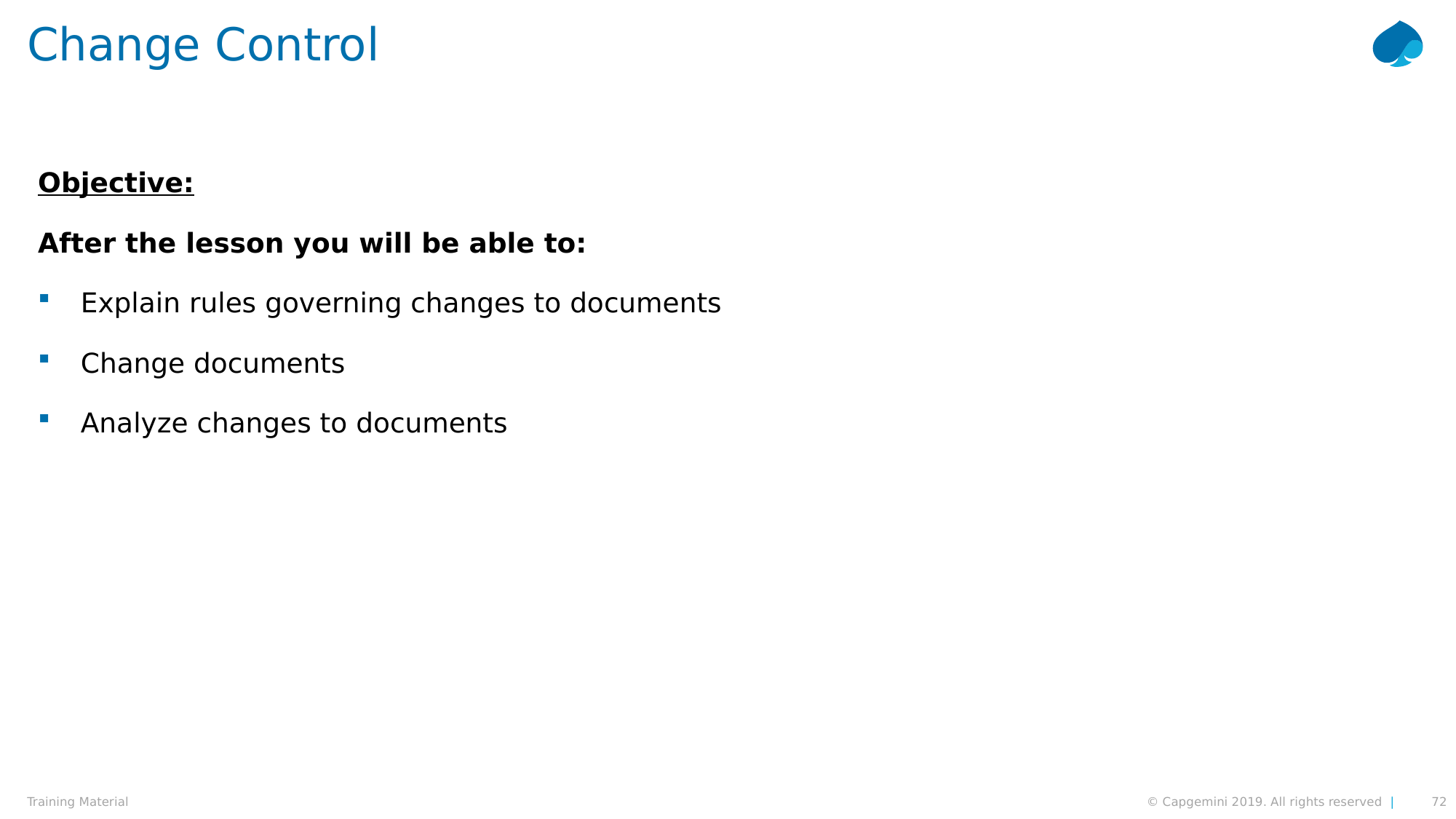

# Change Control
Objective:
After the lesson you will be able to:
Explain rules governing changes to documents
Change documents
Analyze changes to documents